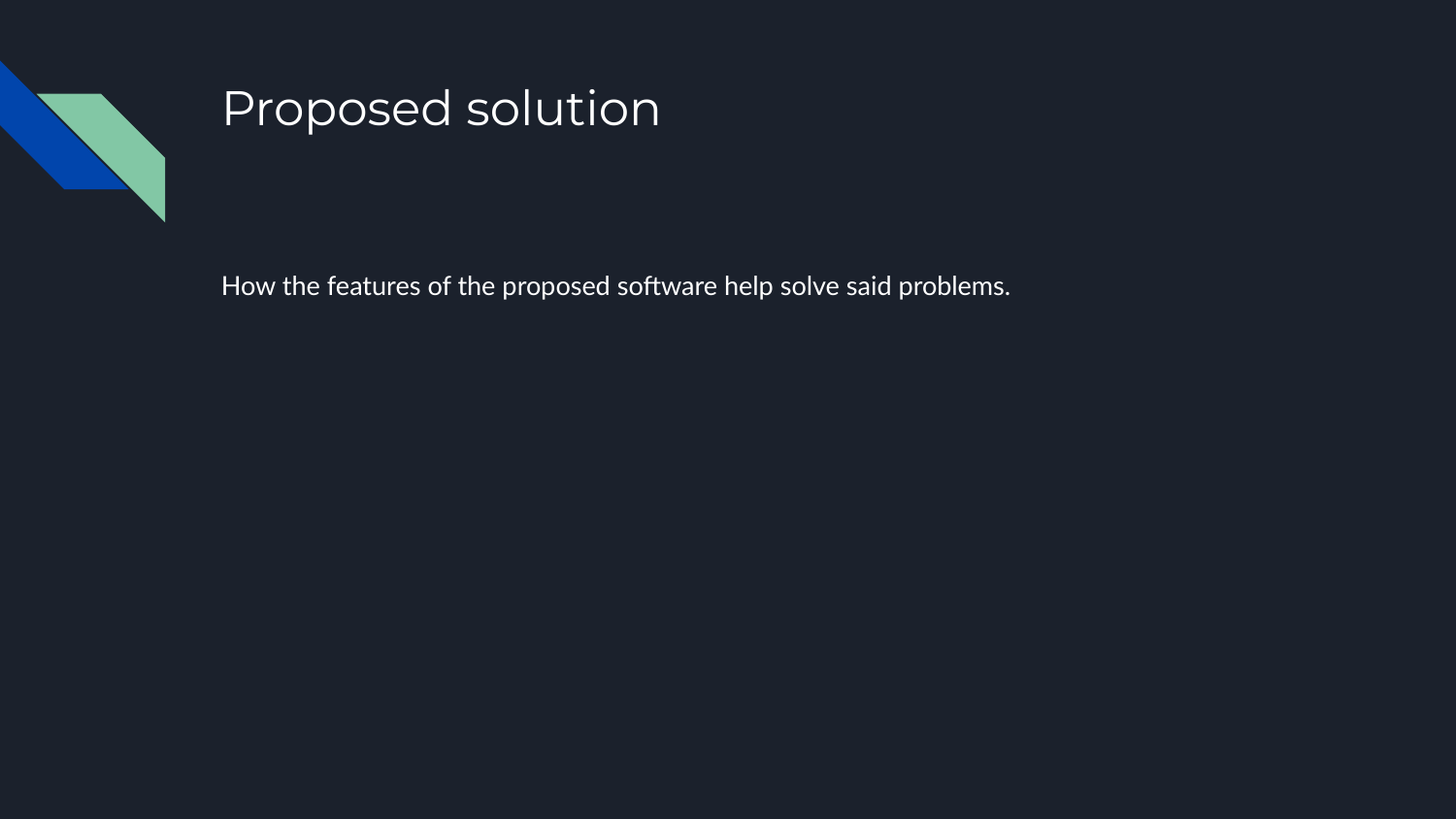

# Proposed solution
How the features of the proposed software help solve said problems.